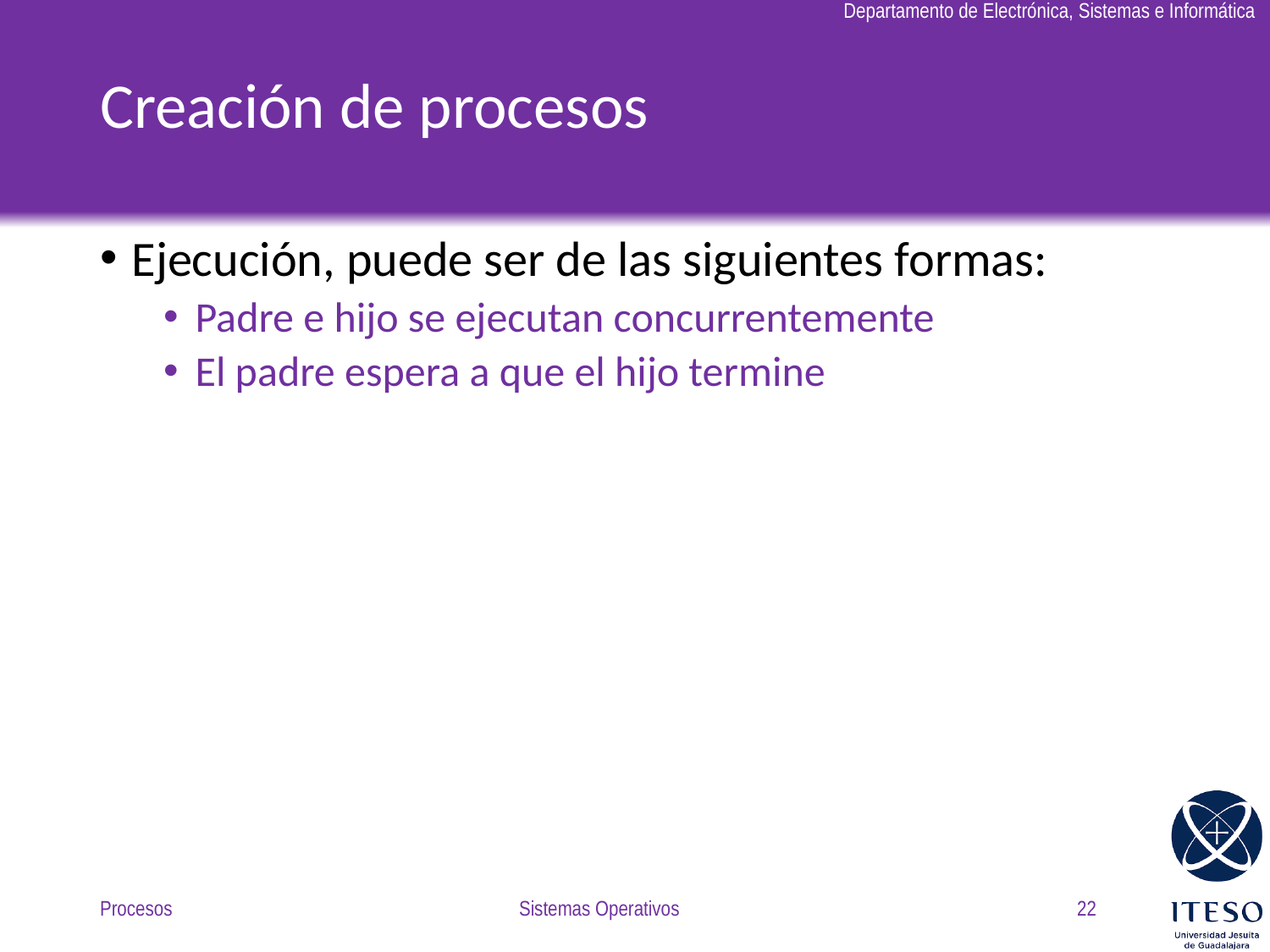

# Creación de procesos
Ejecución, puede ser de las siguientes formas:
Padre e hijo se ejecutan concurrentemente
El padre espera a que el hijo termine
Procesos
Sistemas Operativos
22